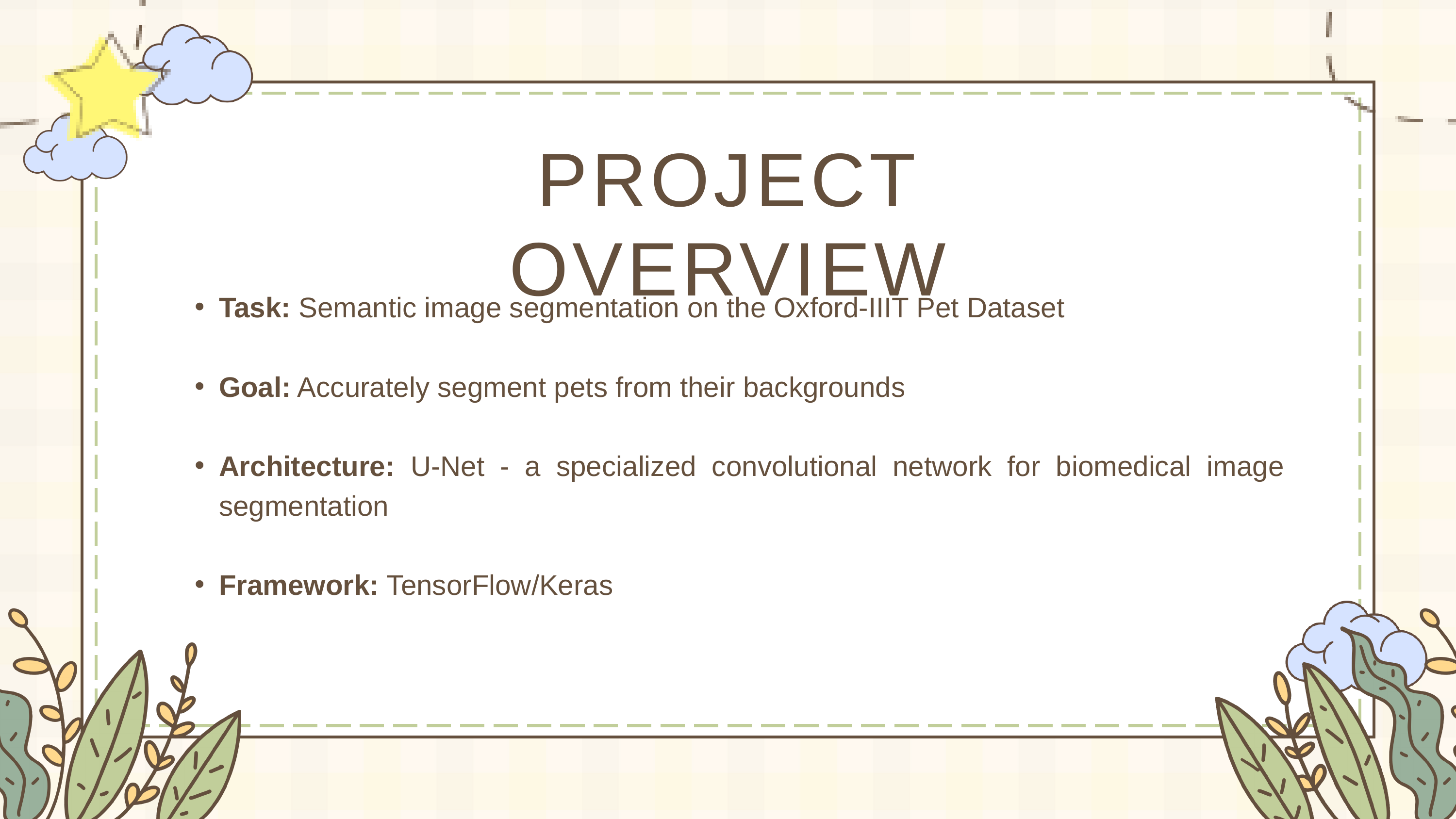

PROJECT OVERVIEW
Task: Semantic image segmentation on the Oxford-IIIT Pet Dataset

Goal: Accurately segment pets from their backgrounds

Architecture: U-Net - a specialized convolutional network for biomedical image segmentation

Framework: TensorFlow/Keras